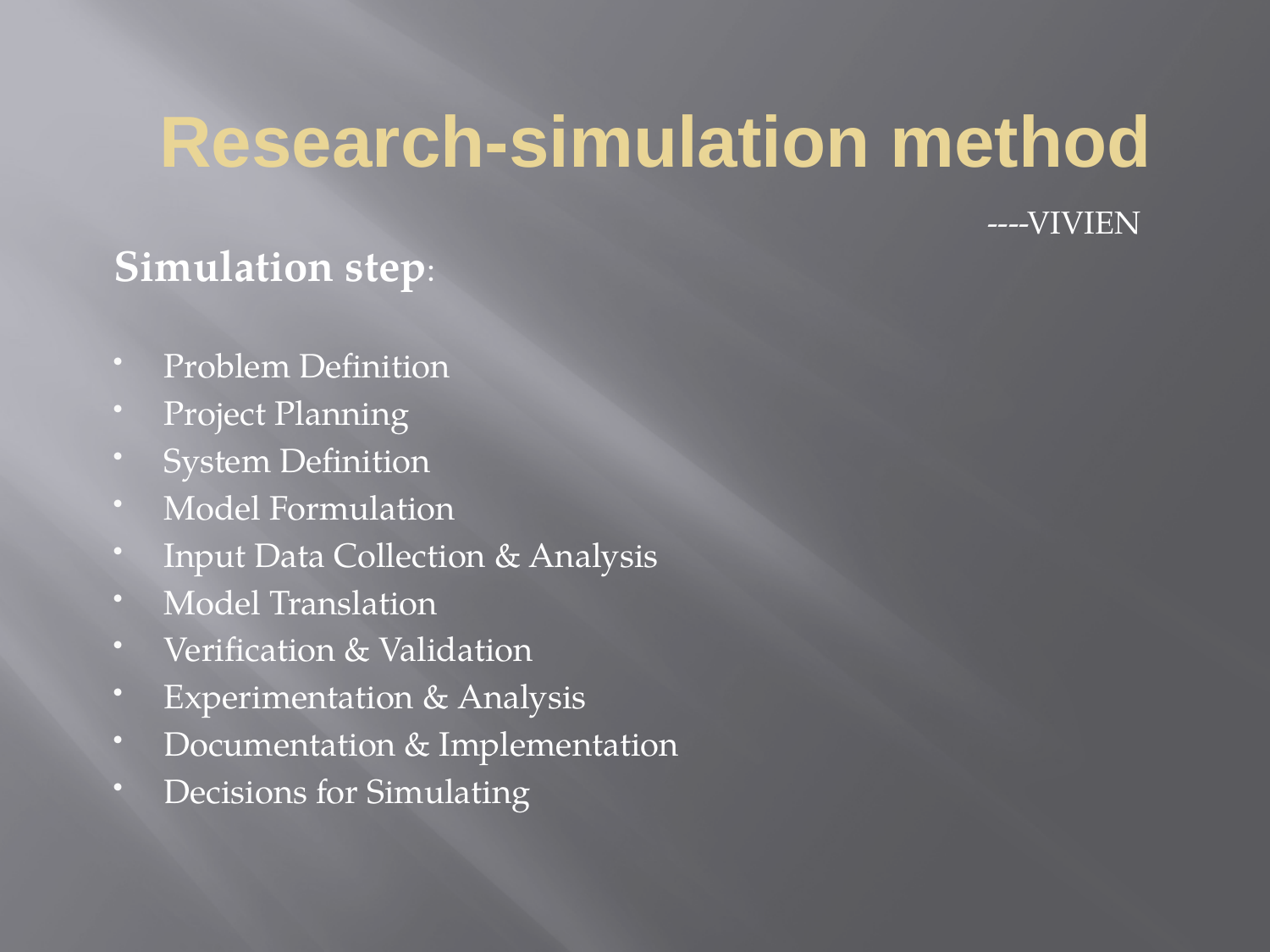

Research-simulation method
----VIVIEN
Simulation step:

Problem Definition
Project Planning
System Definition
Model Formulation
Input Data Collection & Analysis
Model Translation
Verification & Validation
Experimentation & Analysis
Documentation & Implementation
Decisions for Simulating